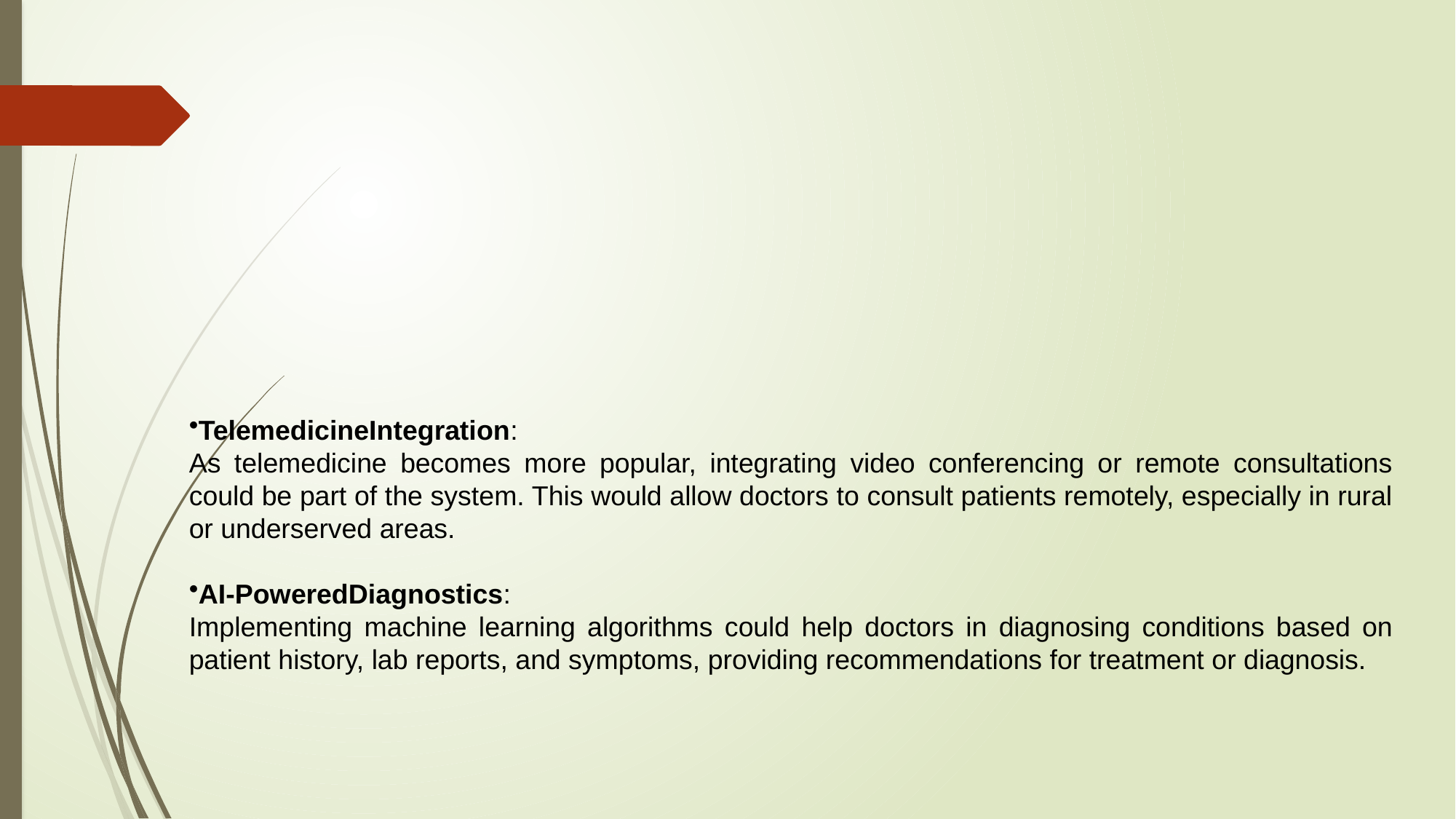

#
TelemedicineIntegration:
As telemedicine becomes more popular, integrating video conferencing or remote consultations could be part of the system. This would allow doctors to consult patients remotely, especially in rural or underserved areas.

AI-PoweredDiagnostics:
Implementing machine learning algorithms could help doctors in diagnosing conditions based on patient history, lab reports, and symptoms, providing recommendations for treatment or diagnosis.